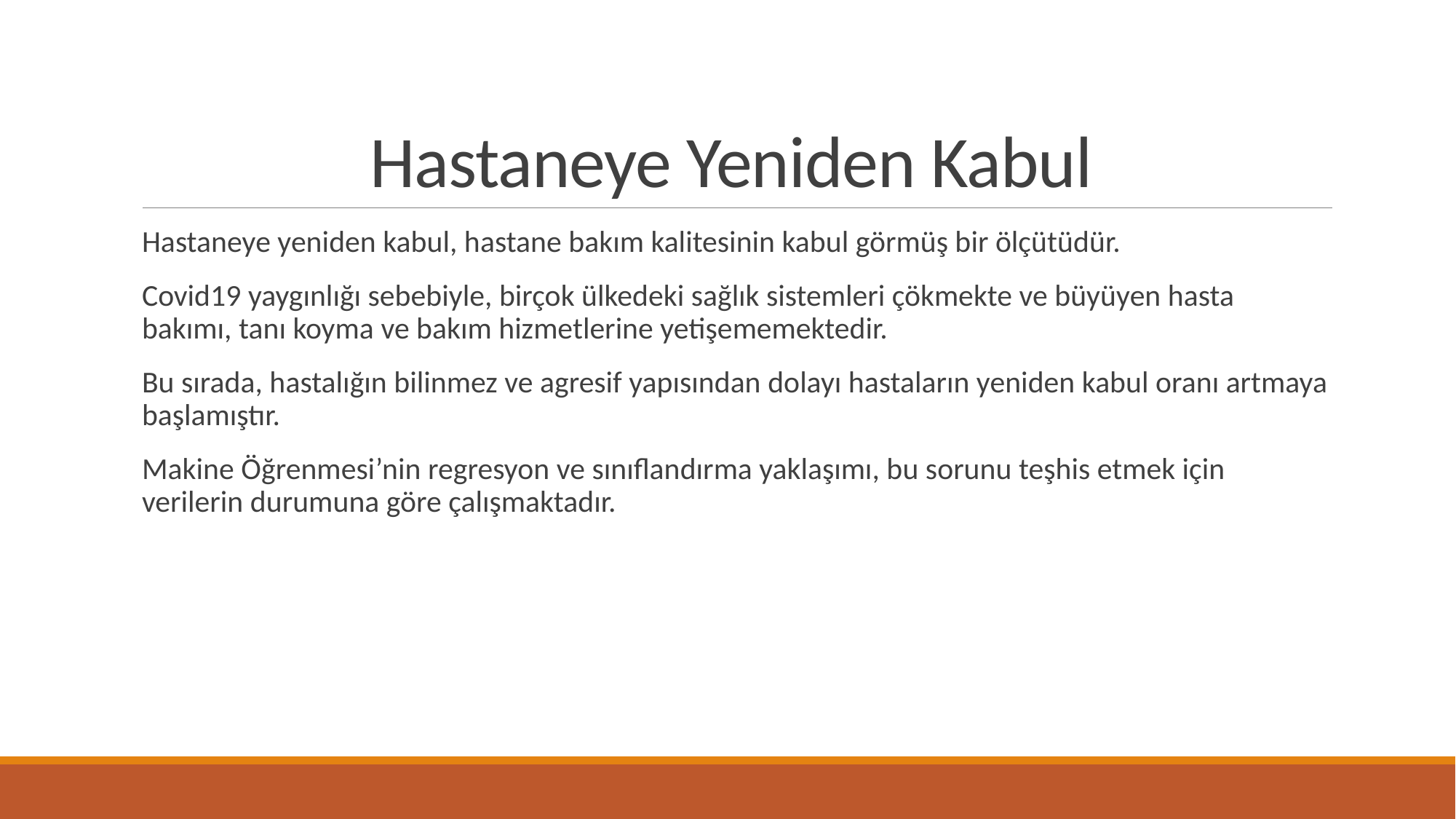

# Hastaneye Yeniden Kabul
Hastaneye yeniden kabul, hastane bakım kalitesinin kabul görmüş bir ölçütüdür.
Covid19 yaygınlığı sebebiyle, birçok ülkedeki sağlık sistemleri çökmekte ve büyüyen hasta bakımı, tanı koyma ve bakım hizmetlerine yetişememektedir.
Bu sırada, hastalığın bilinmez ve agresif yapısından dolayı hastaların yeniden kabul oranı artmaya başlamıştır.
Makine Öğrenmesi’nin regresyon ve sınıflandırma yaklaşımı, bu sorunu teşhis etmek için verilerin durumuna göre çalışmaktadır.